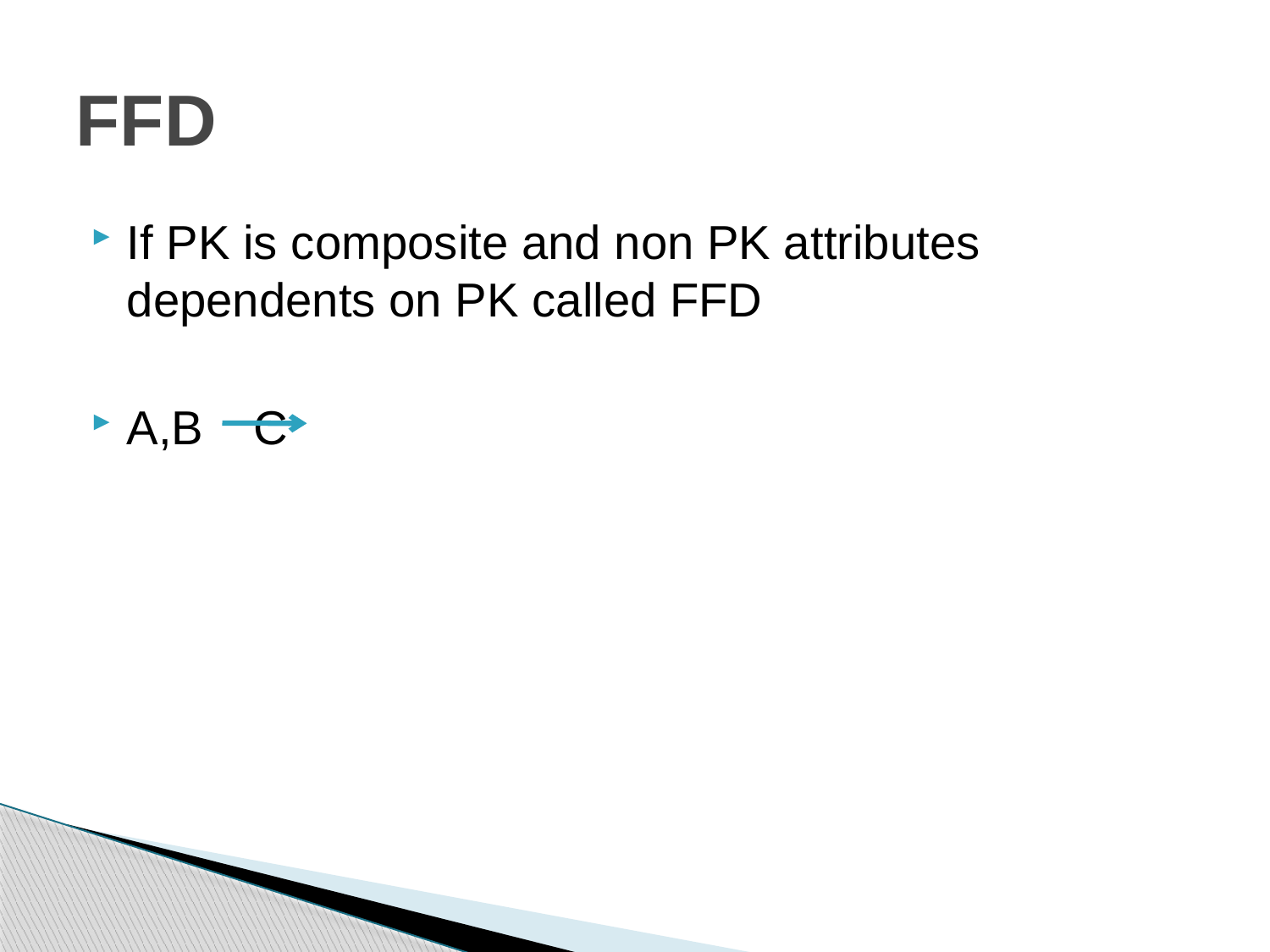

# FFD
If PK is composite and non PK attributes dependents on PK called FFD

A,B 	C